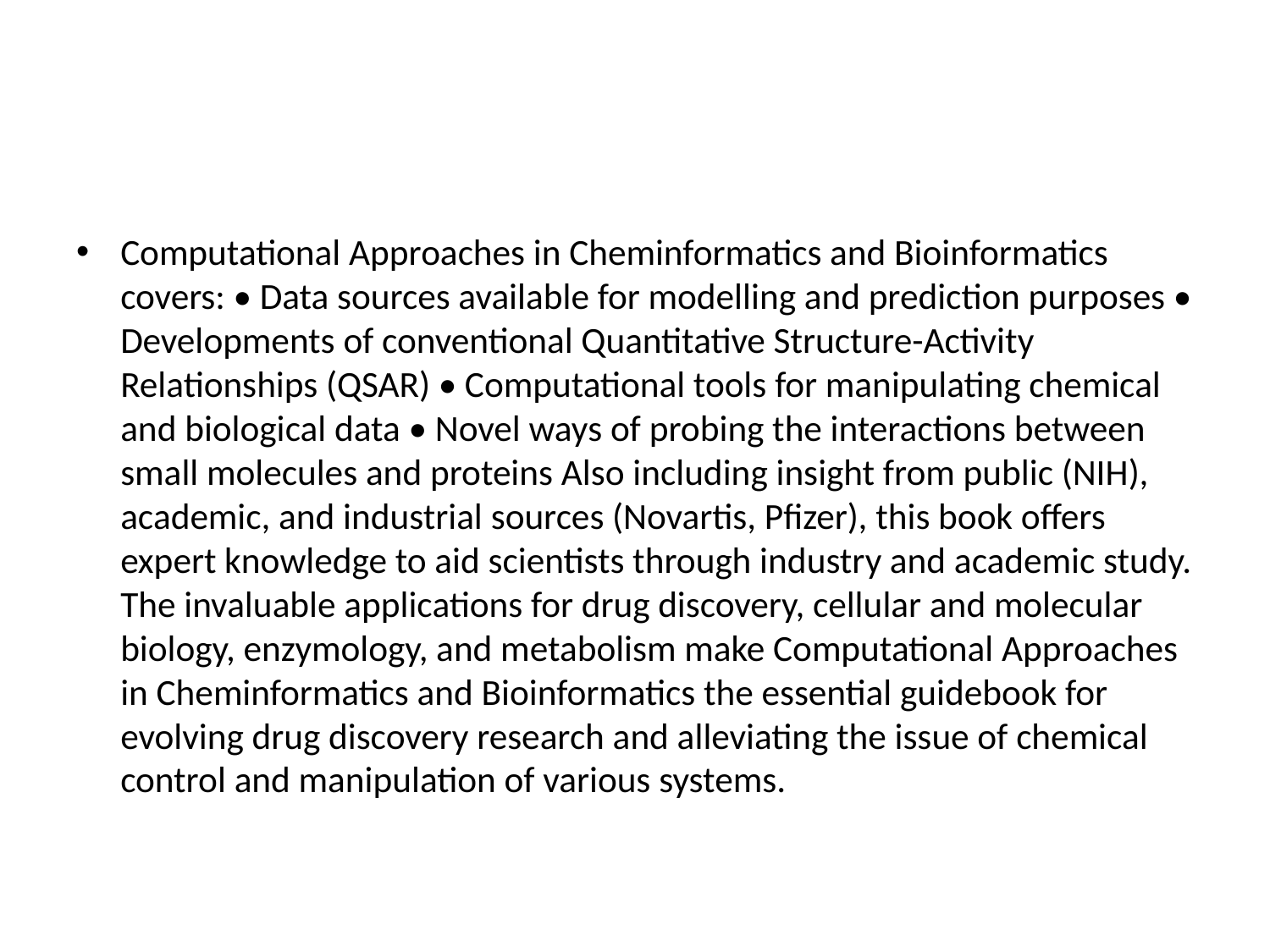

#
Computational Approaches in Cheminformatics and Bioinformatics covers: • Data sources available for modelling and prediction purposes • Developments of conventional Quantitative Structure-Activity Relationships (QSAR) • Computational tools for manipulating chemical and biological data • Novel ways of probing the interactions between small molecules and proteins Also including insight from public (NIH), academic, and industrial sources (Novartis, Pfizer), this book offers expert knowledge to aid scientists through industry and academic study. The invaluable applications for drug discovery, cellular and molecular biology, enzymology, and metabolism make Computational Approaches in Cheminformatics and Bioinformatics the essential guidebook for evolving drug discovery research and alleviating the issue of chemical control and manipulation of various systems.